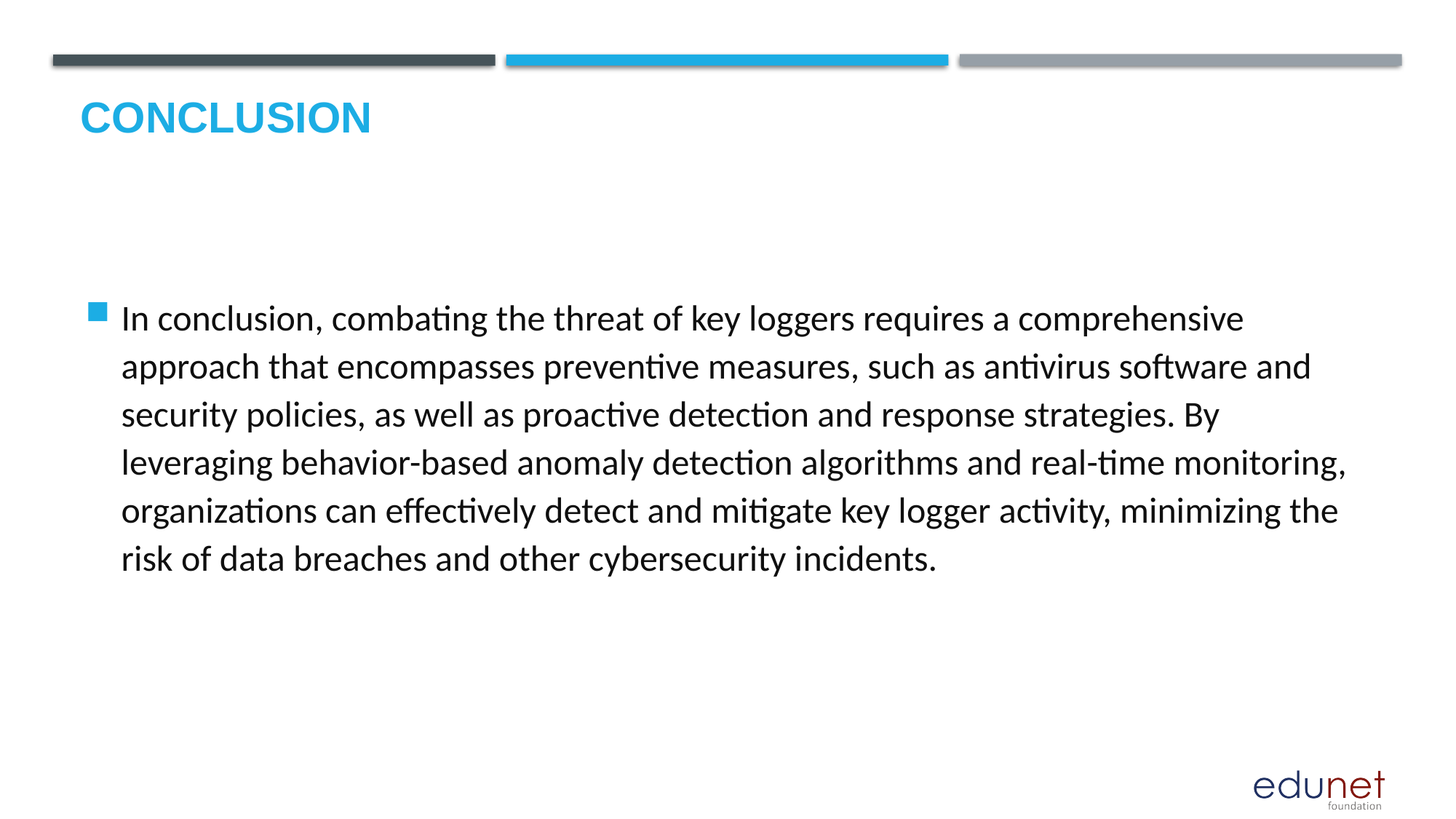

# Conclusion
In conclusion, combating the threat of key loggers requires a comprehensive approach that encompasses preventive measures, such as antivirus software and security policies, as well as proactive detection and response strategies. By leveraging behavior-based anomaly detection algorithms and real-time monitoring, organizations can effectively detect and mitigate key logger activity, minimizing the risk of data breaches and other cybersecurity incidents.